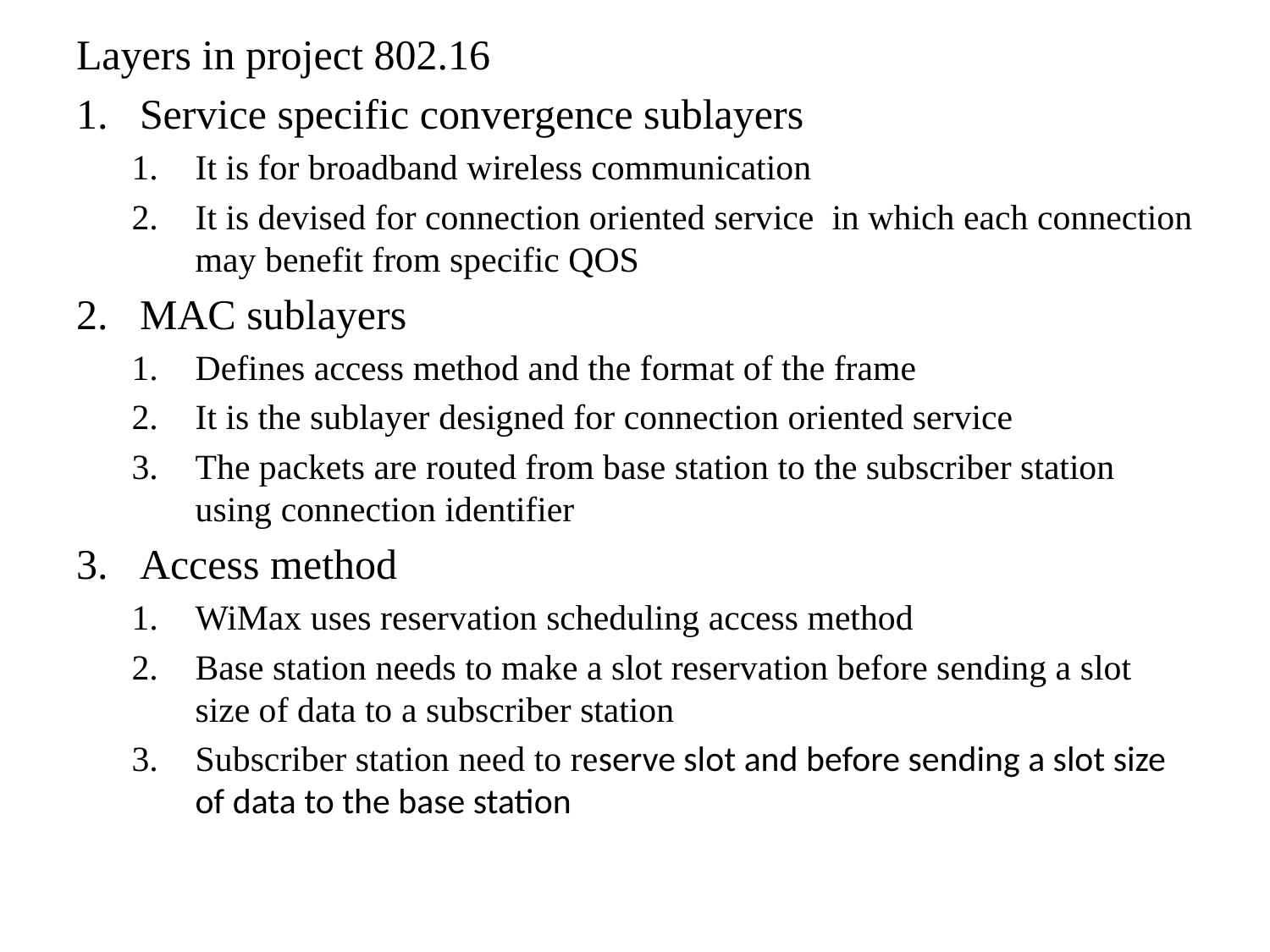

Layers in project 802.16
Service specific convergence sublayers
It is for broadband wireless communication
It is devised for connection oriented service  in which each connection may benefit from specific QOS
MAC sublayers
Defines access method and the format of the frame
It is the sublayer designed for connection oriented service
The packets are routed from base station to the subscriber station using connection identifier
Access method
WiMax uses reservation scheduling access method
Base station needs to make a slot reservation before sending a slot size of data to a subscriber station
Subscriber station need to reserve slot and before sending a slot size of data to the base station